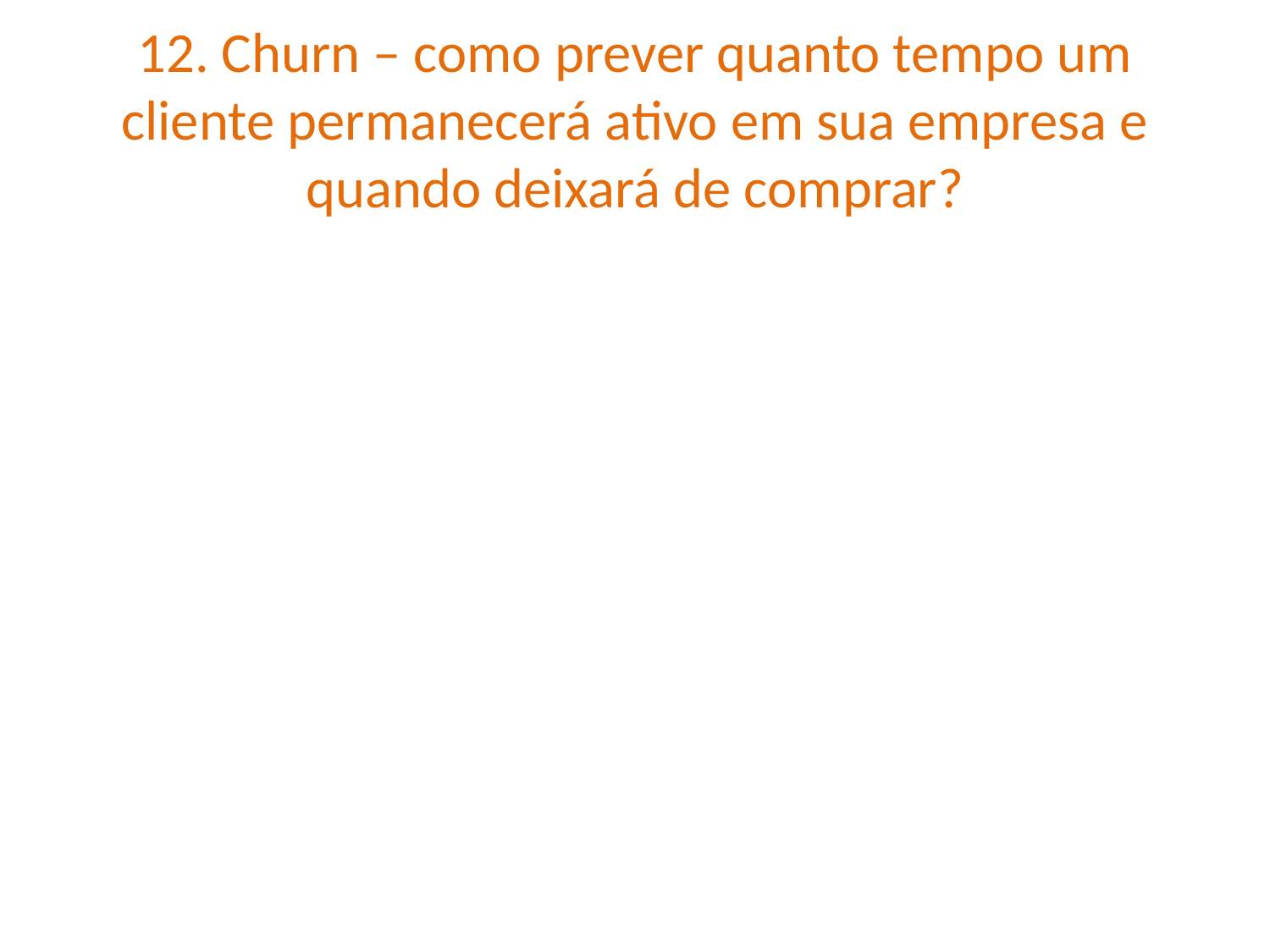

# 12. Churn – como prever quanto tempo um cliente permanecerá ativo em sua empresa e quando deixará de comprar?